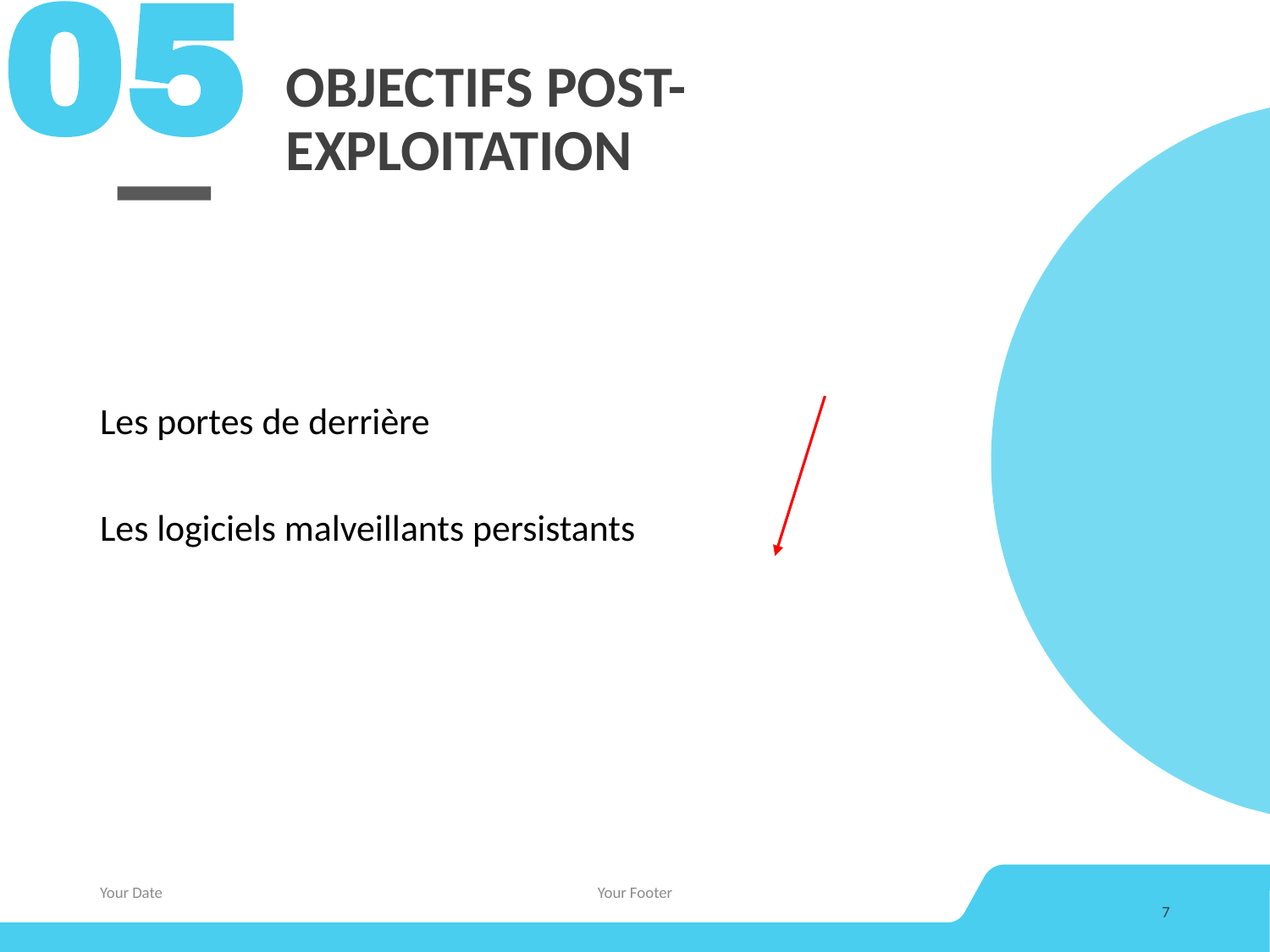

05
# OBJECTIFS POST-EXPLOITATION

Les portes de derrière

Les logiciels malveillants persistants
Your Date
Your Footer
7